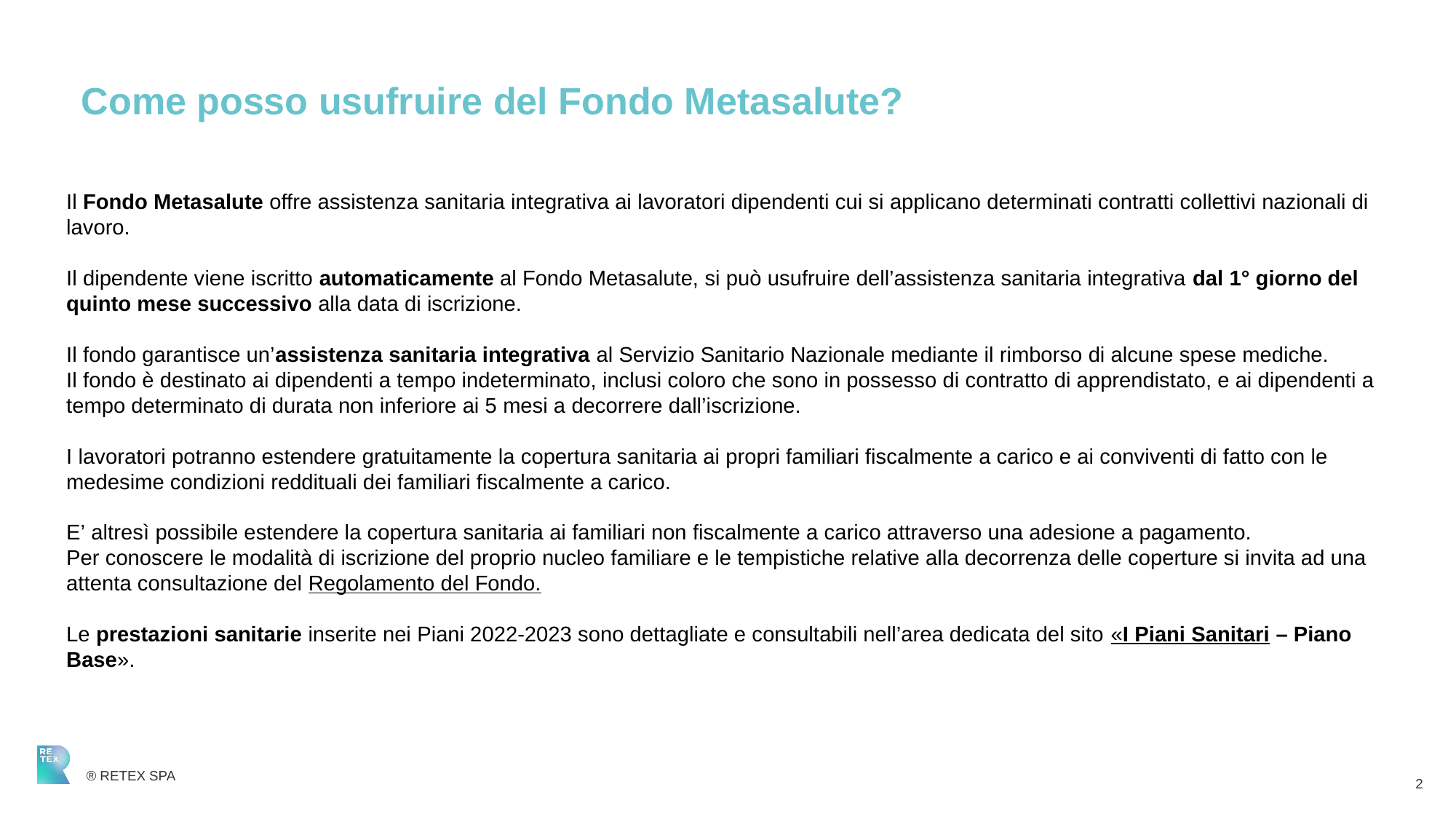

Come posso usufruire del Fondo Metasalute?
Il Fondo Metasalute offre assistenza sanitaria integrativa ai lavoratori dipendenti cui si applicano determinati contratti collettivi nazionali di lavoro.

Il dipendente viene iscritto automaticamente al Fondo Metasalute, si può usufruire dell’assistenza sanitaria integrativa dal 1° giorno del quinto mese successivo alla data di iscrizione.

Il fondo garantisce un’assistenza sanitaria integrativa al Servizio Sanitario Nazionale mediante il rimborso di alcune spese mediche.
Il fondo è destinato ai dipendenti a tempo indeterminato, inclusi coloro che sono in possesso di contratto di apprendistato, e ai dipendenti a tempo determinato di durata non inferiore ai 5 mesi a decorrere dall’iscrizione.

I lavoratori potranno estendere gratuitamente la copertura sanitaria ai propri familiari fiscalmente a carico e ai conviventi di fatto con le medesime condizioni reddituali dei familiari fiscalmente a carico.

E’ altresì possibile estendere la copertura sanitaria ai familiari non fiscalmente a carico attraverso una adesione a pagamento.
Per conoscere le modalità di iscrizione del proprio nucleo familiare e le tempistiche relative alla decorrenza delle coperture si invita ad una attenta consultazione del Regolamento del Fondo.

Le prestazioni sanitarie inserite nei Piani 2022-2023 sono dettagliate e consultabili nell’area dedicata del sito «I Piani Sanitari – Piano Base».

2